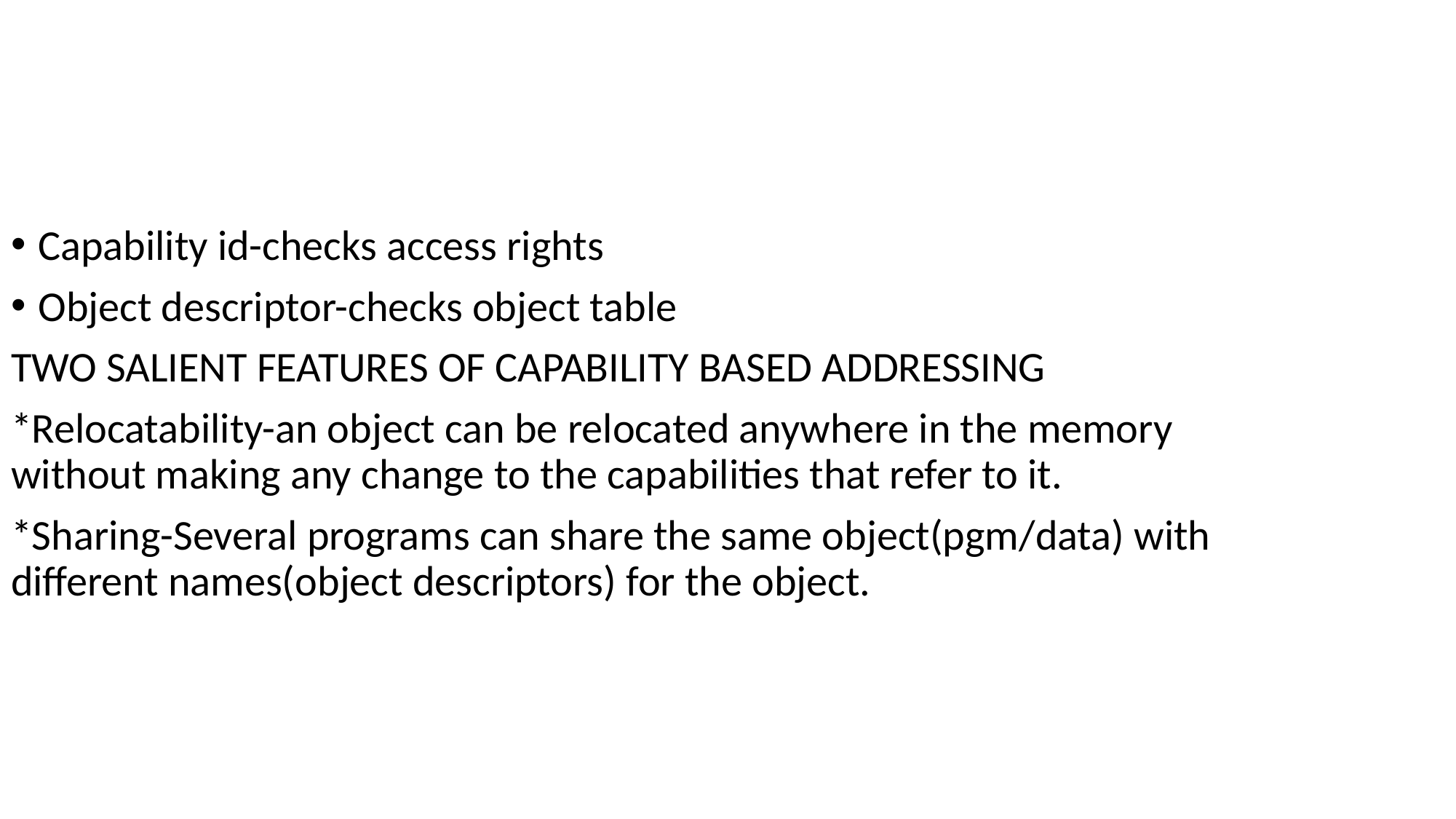

Capability id-checks access rights
Object descriptor-checks object table
TWO SALIENT FEATURES OF CAPABILITY BASED ADDRESSING
*Relocatability-an object can be relocated anywhere in the memory without making any change to the capabilities that refer to it.
*Sharing-Several programs can share the same object(pgm/data) with different names(object descriptors) for the object.